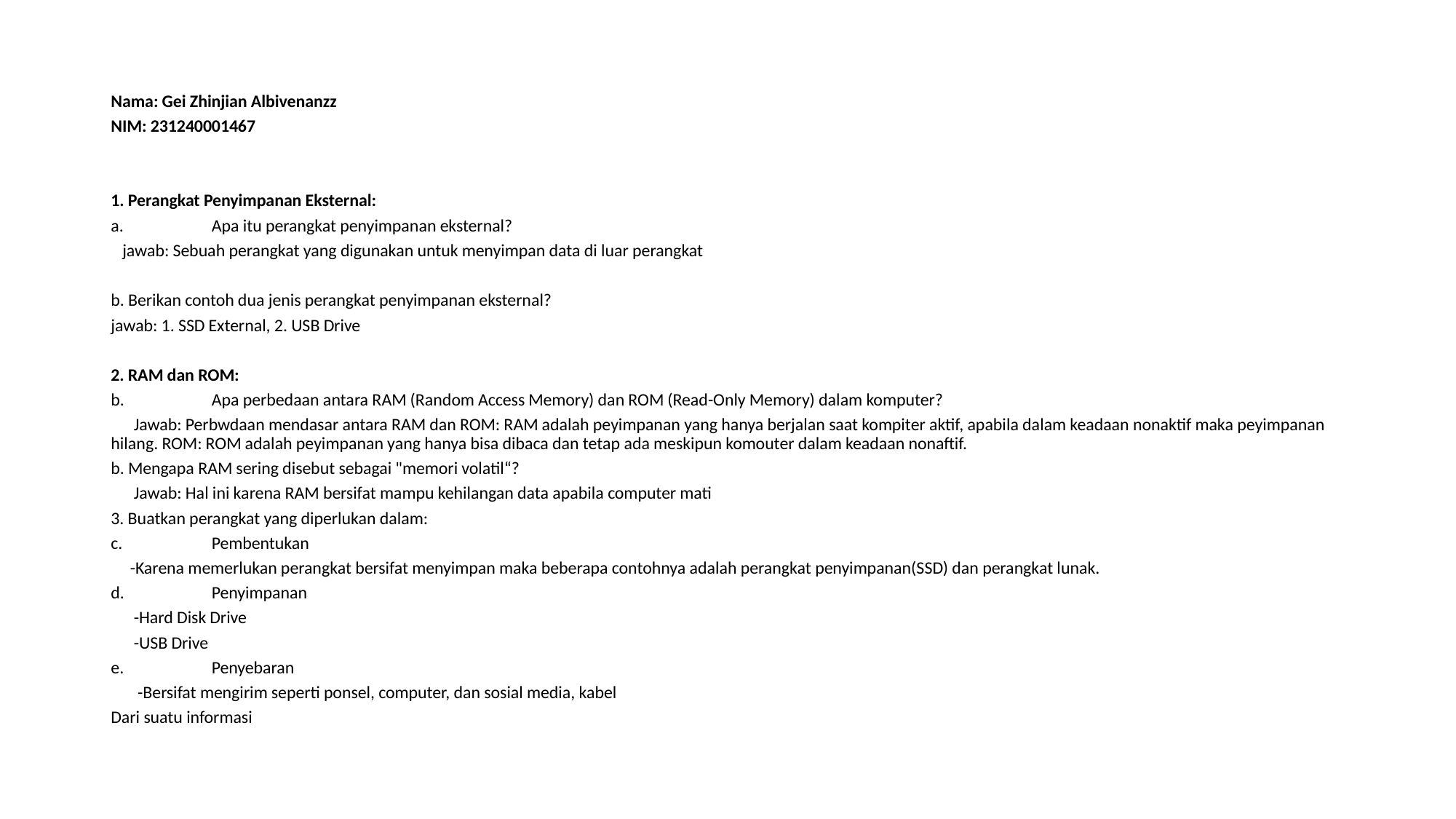

Nama: Gei Zhinjian Albivenanzz
NIM: 231240001467

1. Perangkat Penyimpanan Eksternal:
Apa itu perangkat penyimpanan eksternal?
   jawab: Sebuah perangkat yang digunakan untuk menyimpan data di luar perangkat

b. Berikan contoh dua jenis perangkat penyimpanan eksternal?
jawab: 1. SSD External, 2. USB Drive

2. RAM dan ROM:
Apa perbedaan antara RAM (Random Access Memory) dan ROM (Read-Only Memory) dalam komputer?
      Jawab: Perbwdaan mendasar antara RAM dan ROM: RAM adalah peyimpanan yang hanya berjalan saat kompiter aktif, apabila dalam keadaan nonaktif maka peyimpanan hilang. ROM: ROM adalah peyimpanan yang hanya bisa dibaca dan tetap ada meskipun komouter dalam keadaan nonaftif.
b. Mengapa RAM sering disebut sebagai "memori volatil“?
      Jawab: Hal ini karena RAM bersifat mampu kehilangan data apabila computer mati
3. Buatkan perangkat yang diperlukan dalam:
Pembentukan
     -Karena memerlukan perangkat bersifat menyimpan maka beberapa contohnya adalah perangkat penyimpanan(SSD) dan perangkat lunak.
Penyimpanan
      -Hard Disk Drive
      -USB Drive
Penyebaran
       -Bersifat mengirim seperti ponsel, computer, dan sosial media, kabel
Dari suatu informasi